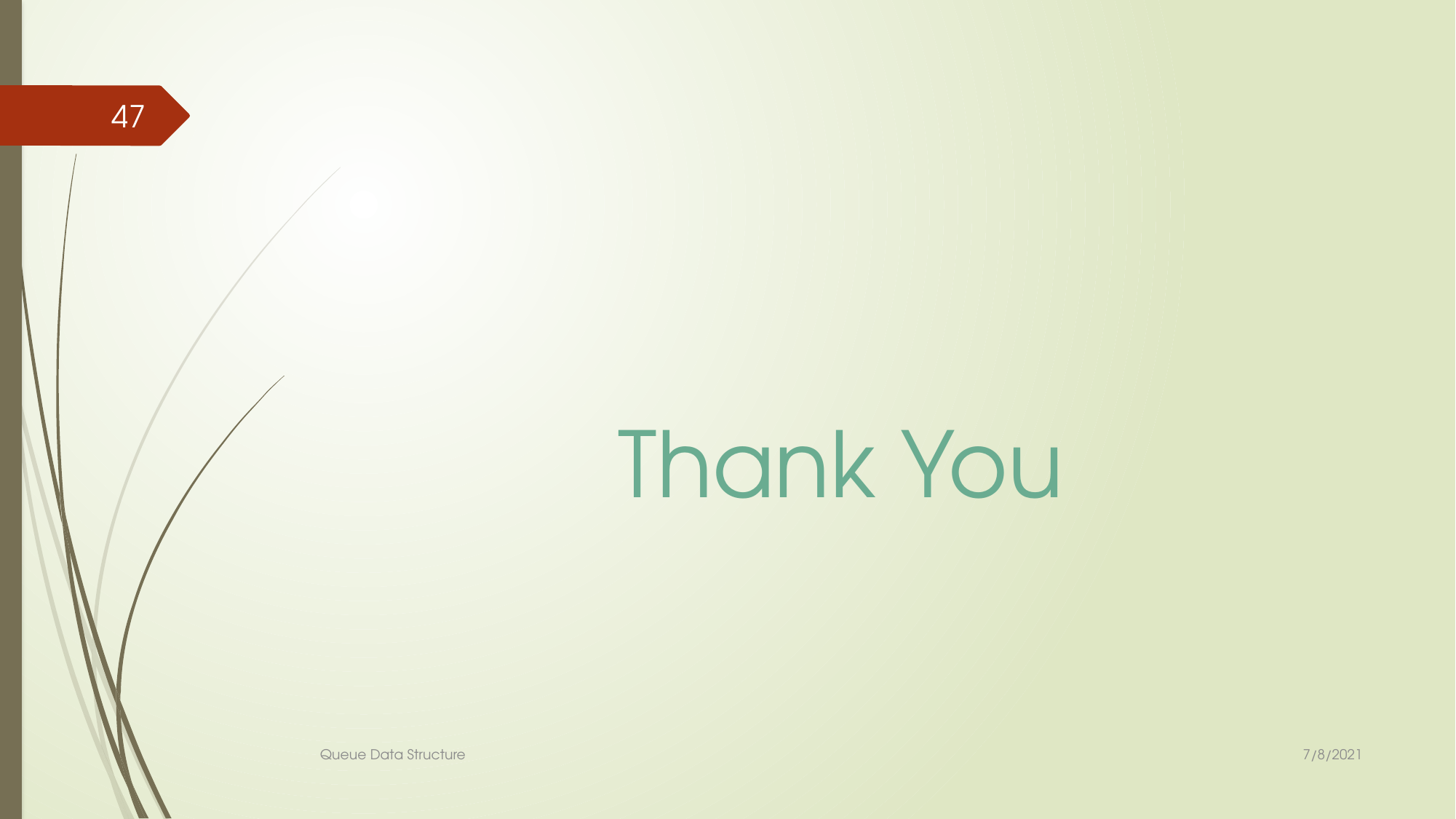

47

Thank You
7/8/2021
Queue Data Structure